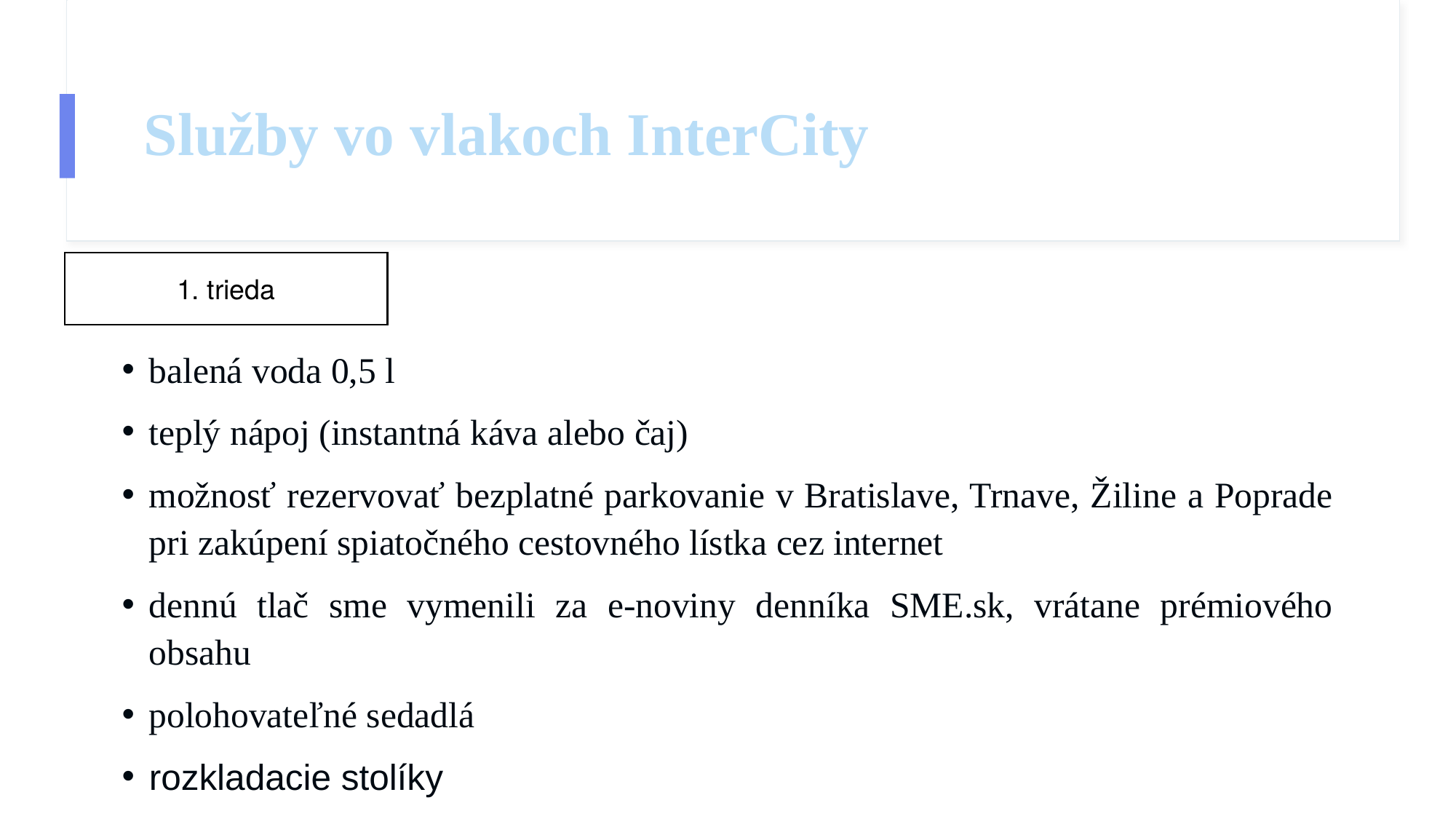

# Služby vo vlakoch InterCity
1. trieda
balená voda 0,5 l
teplý nápoj (instantná káva alebo čaj)
možnosť rezervovať bezplatné parkovanie v Bratislave, Trnave, Žiline a Poprade pri zakúpení spiatočného cestovného lístka cez internet
dennú tlač sme vymenili za e-noviny denníka SME.sk, vrátane prémiového obsahu
polohovateľné sedadlá
rozkladacie stolíky